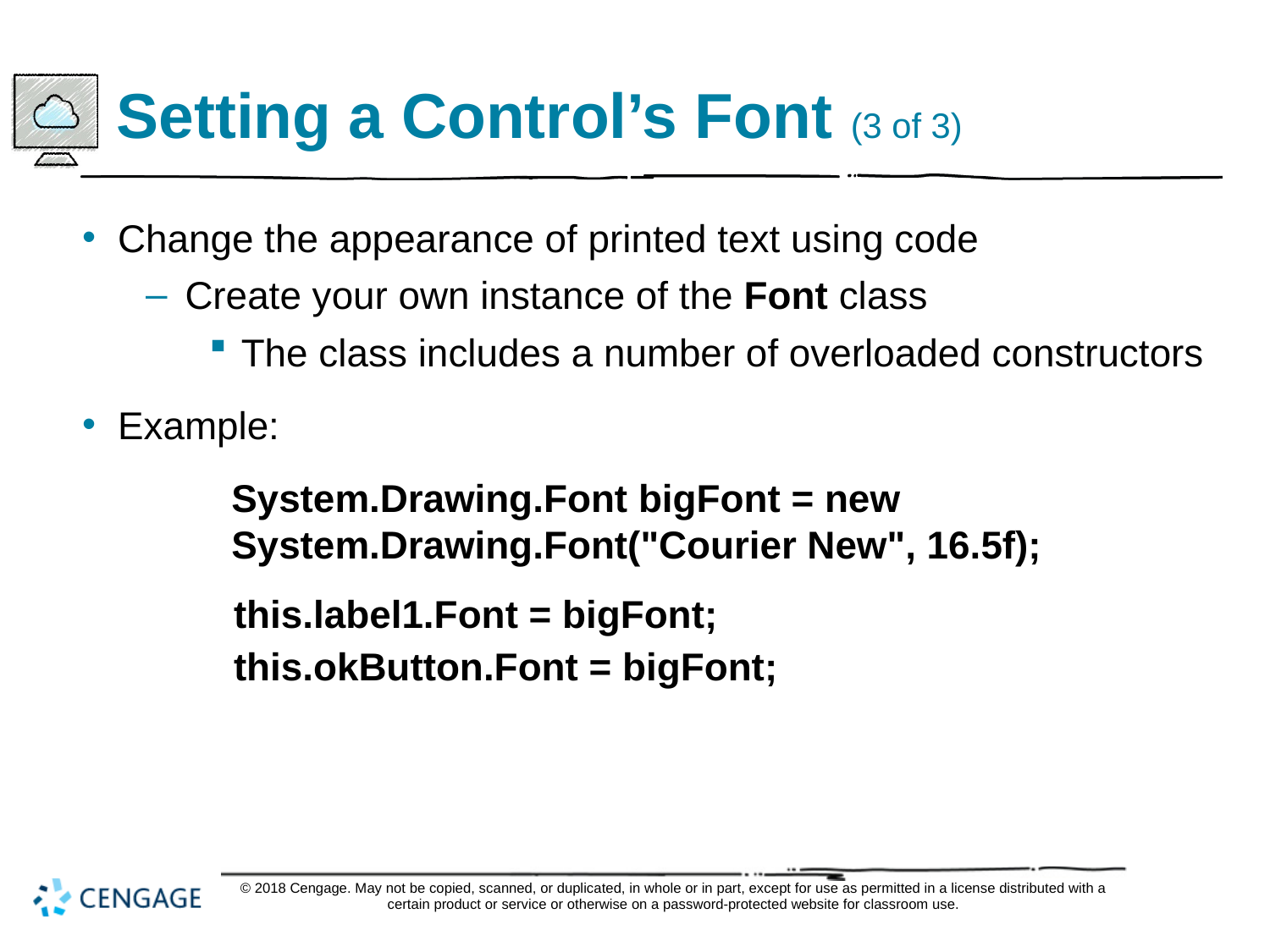

# Setting a Control’s Font (3 of 3)
Change the appearance of printed text using code
Create your own instance of the Font class
The class includes a number of overloaded constructors
Example:
System.Drawing.Font bigFont = new
System.Drawing.Font("Courier New", 16.5f);
this.label1.Font = bigFont;
this.okButton.Font = bigFont;
© 2018 Cengage. May not be copied, scanned, or duplicated, in whole or in part, except for use as permitted in a license distributed with a certain product or service or otherwise on a password-protected website for classroom use.